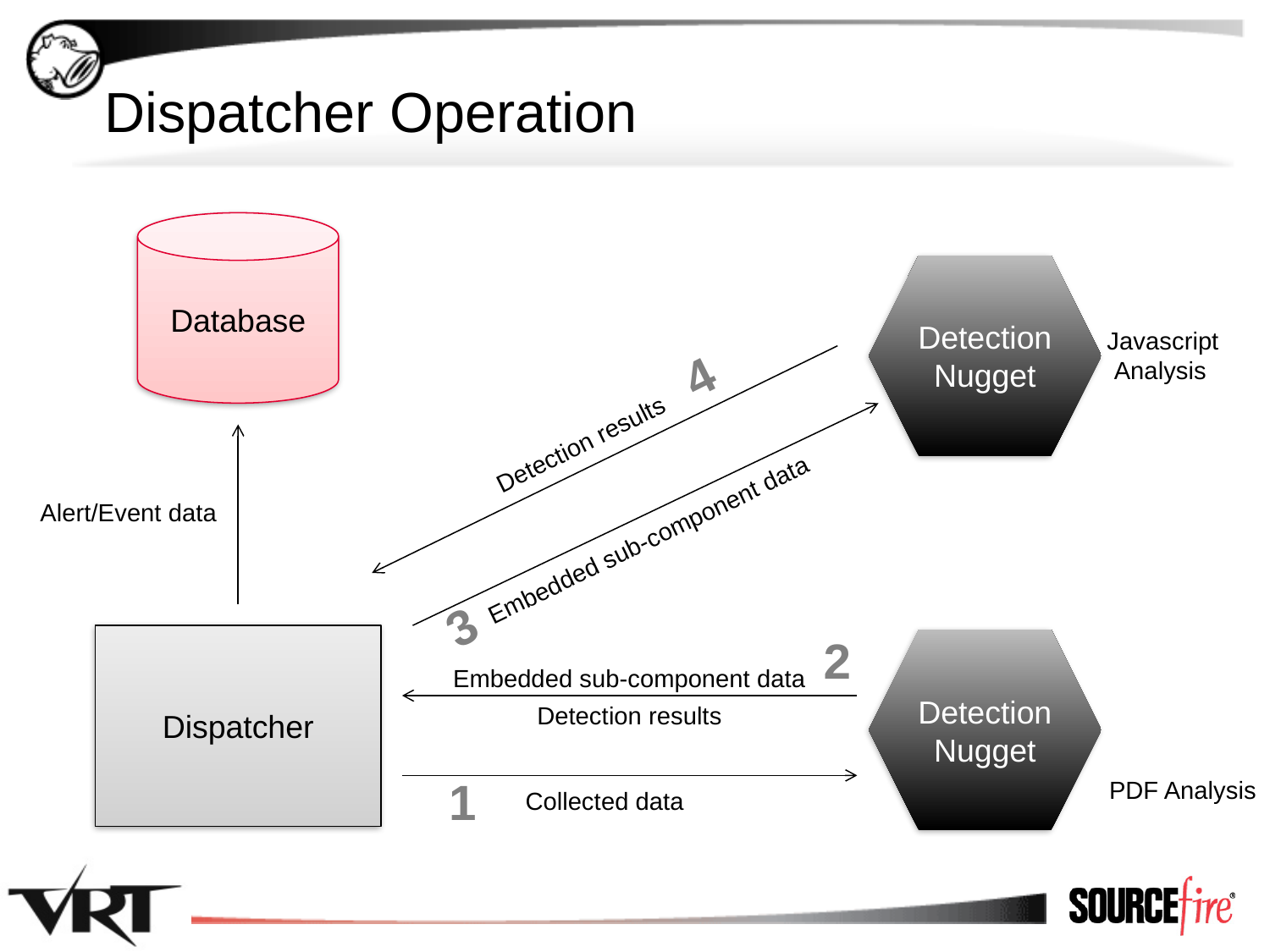

# Dispatcher Operation
Database
Detection Nugget
Javascript
 Analysis
4
Detection results
Alert/Event data
Embedded sub-component data
3
2
Dispatcher
Detection Nugget
Embedded sub-component data
Detection results
1
PDF Analysis
Collected data